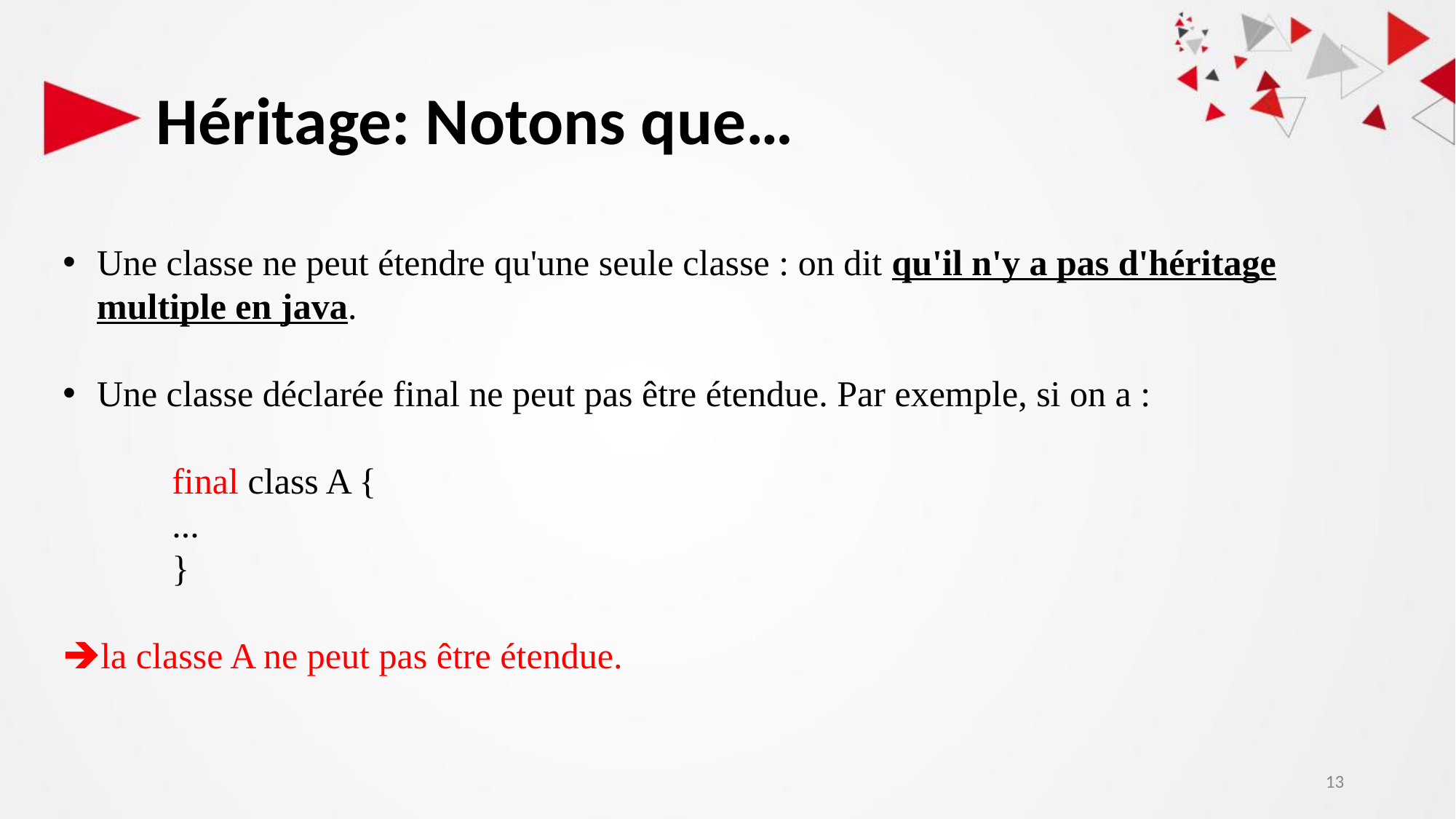

# Héritage: Notons que…

Une classe ne peut étendre qu'une seule classe : on dit qu'il n'y a pas d'héritage multiple en java.

Une classe déclarée final ne peut pas être étendue. Par exemple, si on a :

final class A {
...
}

🡺la classe A ne peut pas être étendue.
13